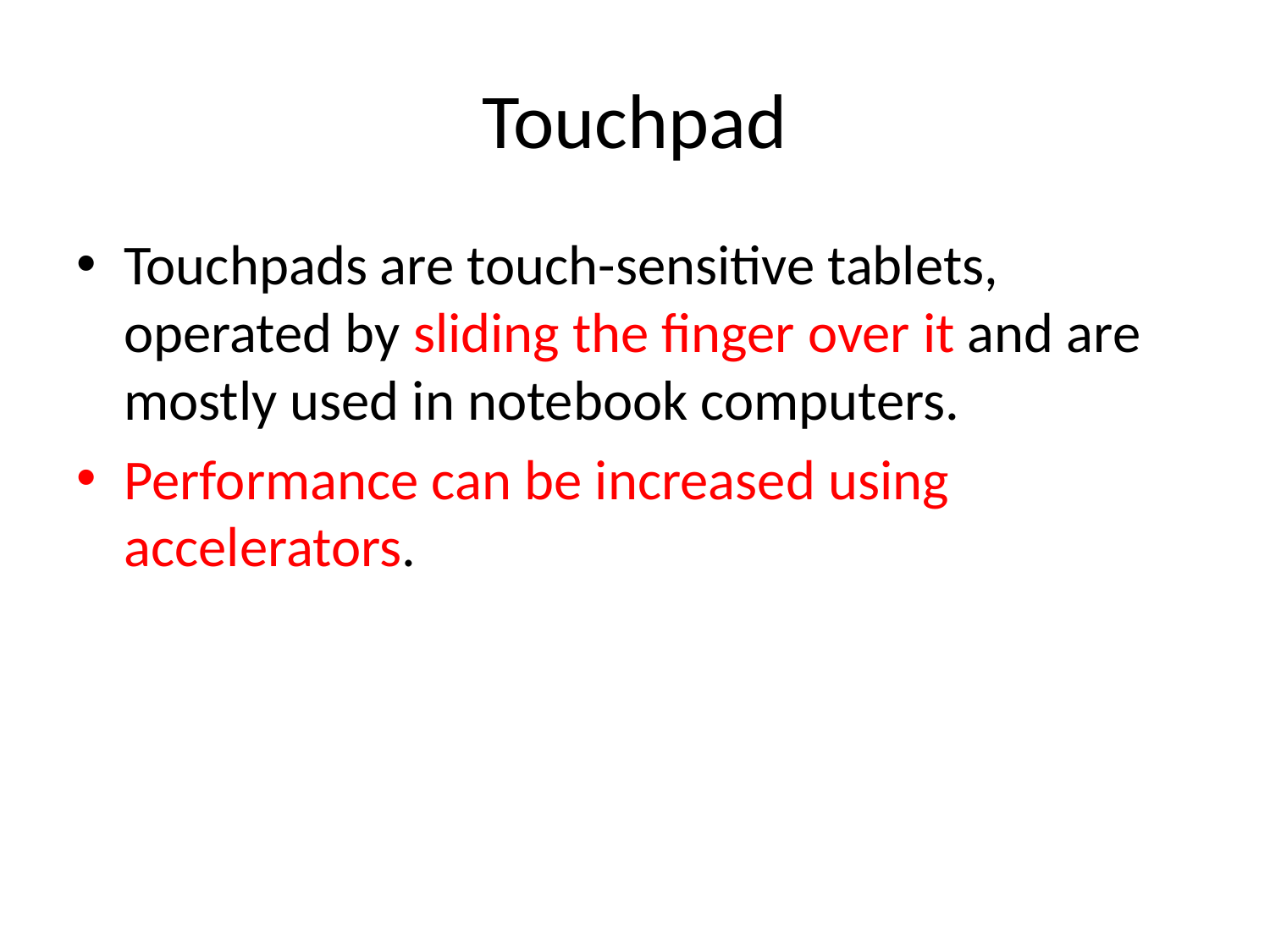

# Touchpad
Touchpads are touch-sensitive tablets, operated by sliding the finger over it and are mostly used in notebook computers.
Performance can be increased using accelerators.